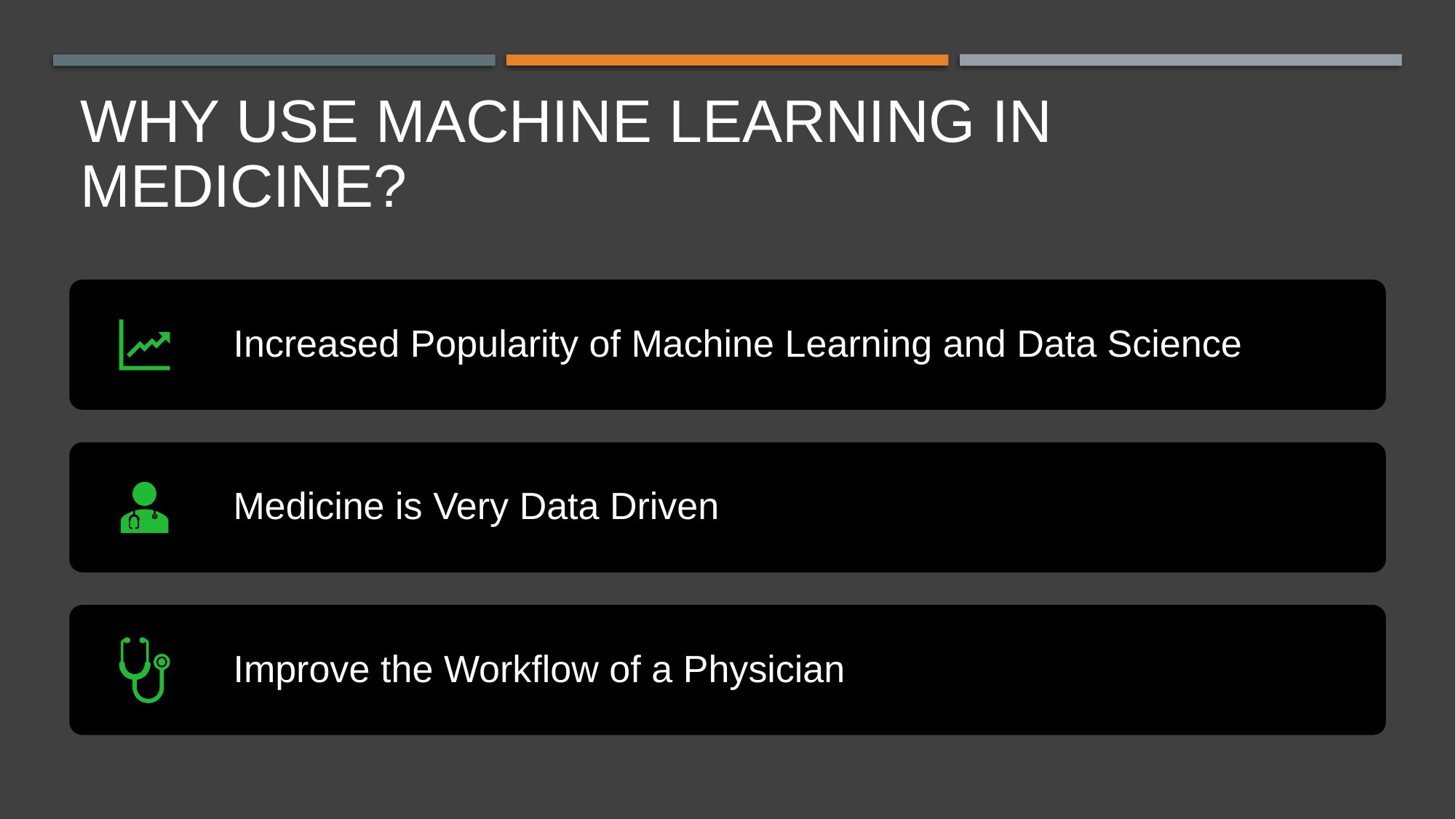

# Why use machine learning in medicine?
Increased Popularity of Machine Learning and Data Science
Medicine is Very Data Driven
Improve the Workflow of a Physician